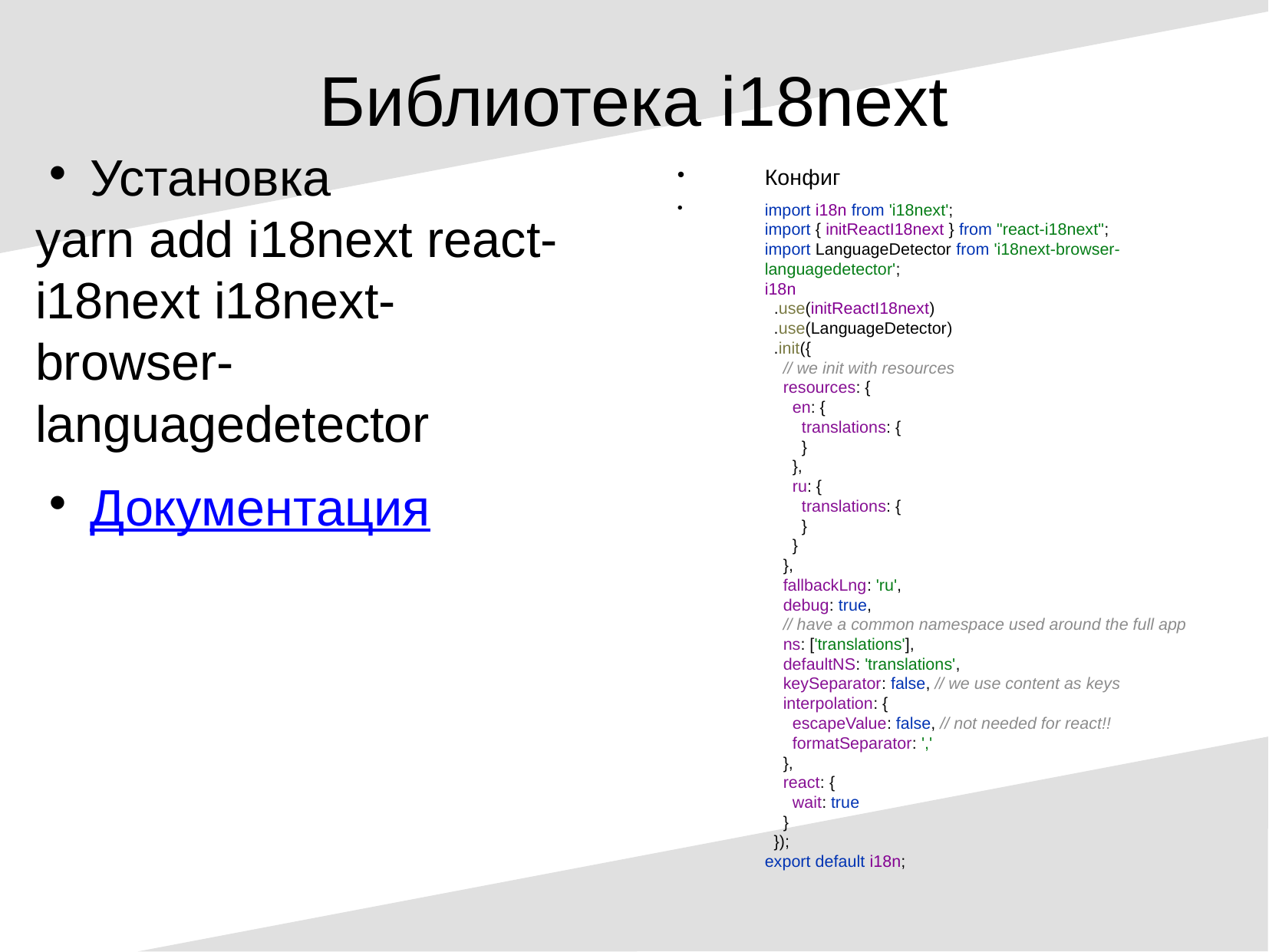

Библиотека i18next
Установка
yarn add i18next react-i18next i18next-browser-languagedetector
Документация

Конфиг
import i18n from 'i18next';
import { initReactI18next } from "react-i18next";
import LanguageDetector from 'i18next-browser-languagedetector';
i18n
  .use(initReactI18next)
  .use(LanguageDetector)
  .init({
    // we init with resources
    resources: {
      en: {
        translations: {
        }
      },
      ru: {
        translations: {
        }
      }
    },
    fallbackLng: 'ru',
    debug: true,
    // have a common namespace used around the full app
    ns: ['translations'],
    defaultNS: 'translations',
    keySeparator: false, // we use content as keys
    interpolation: {
      escapeValue: false, // not needed for react!!
      formatSeparator: ','
    },
    react: {
      wait: true
    }
  });
export default i18n;